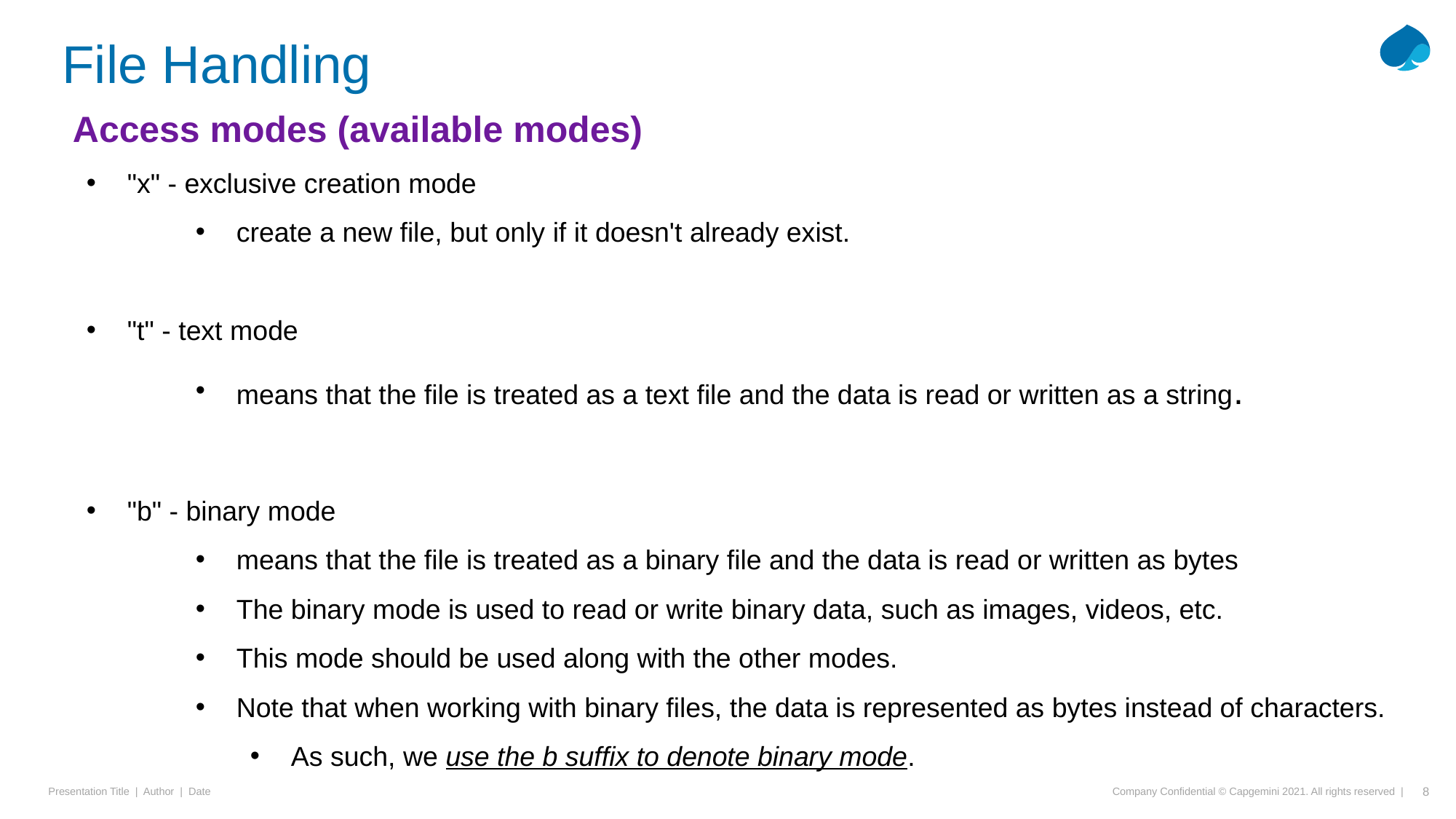

File Handling
Access modes (available modes)
"x" - exclusive creation mode
create a new file, but only if it doesn't already exist.

"t" - text mode
means that the file is treated as a text file and the data is read or written as a string.

"b" - binary mode
means that the file is treated as a binary file and the data is read or written as bytes
The binary mode is used to read or write binary data, such as images, videos, etc.
This mode should be used along with the other modes.
Note that when working with binary files, the data is represented as bytes instead of characters.
As such, we use the b suffix to denote binary mode.